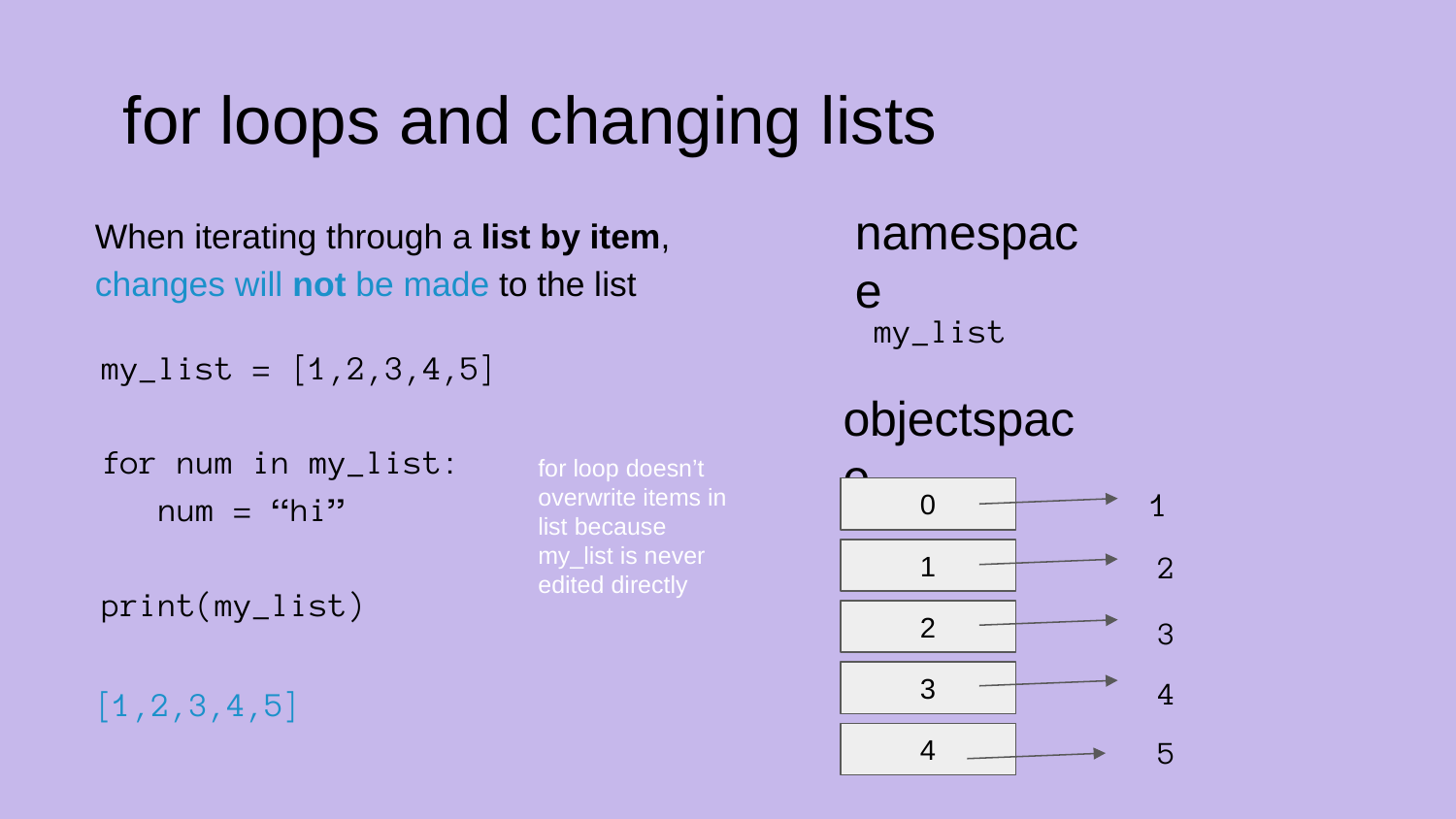

for loops and changing lists
namespace
my_list
When iterating through a list by item, changes will not be made to the list
my_list = [1,2,3,4,5]

for num in my_list:
   num = “hi”

print(my_list)
objectspace
0
1
2
3
4
for loop doesn’t overwrite items in list because my_list is never edited directly
1
2
3
4
[1,2,3,4,5]
5